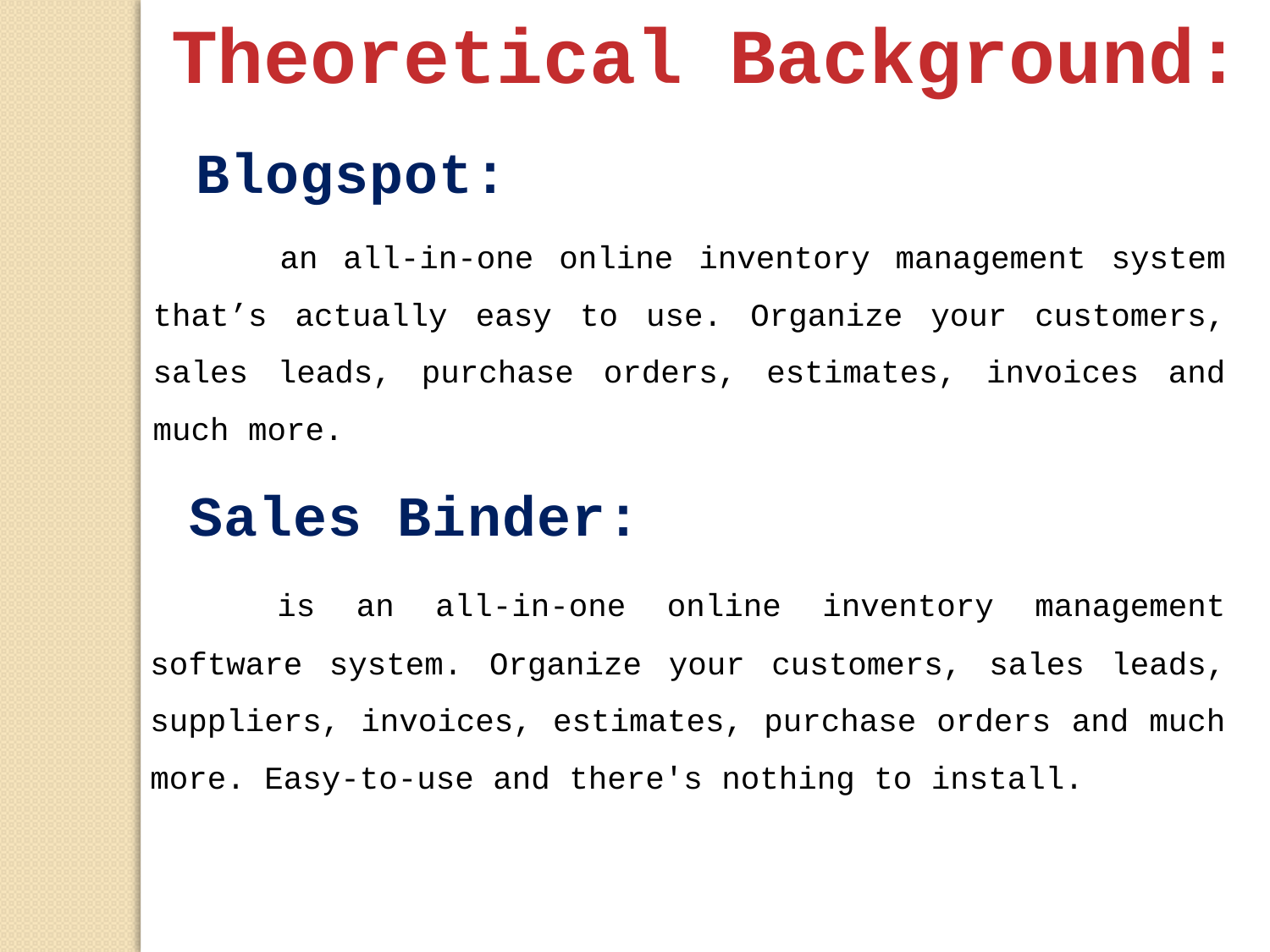

Theoretical Background:
Blogspot:
	an all-in-one online inventory management system that’s actually easy to use. Organize your customers, sales leads, purchase orders, estimates, invoices and much more.
Sales Binder:
	is an all-in-one online inventory management software system. Organize your customers, sales leads, suppliers, invoices, estimates, purchase orders and much more. Easy-to-use and there's nothing to install.